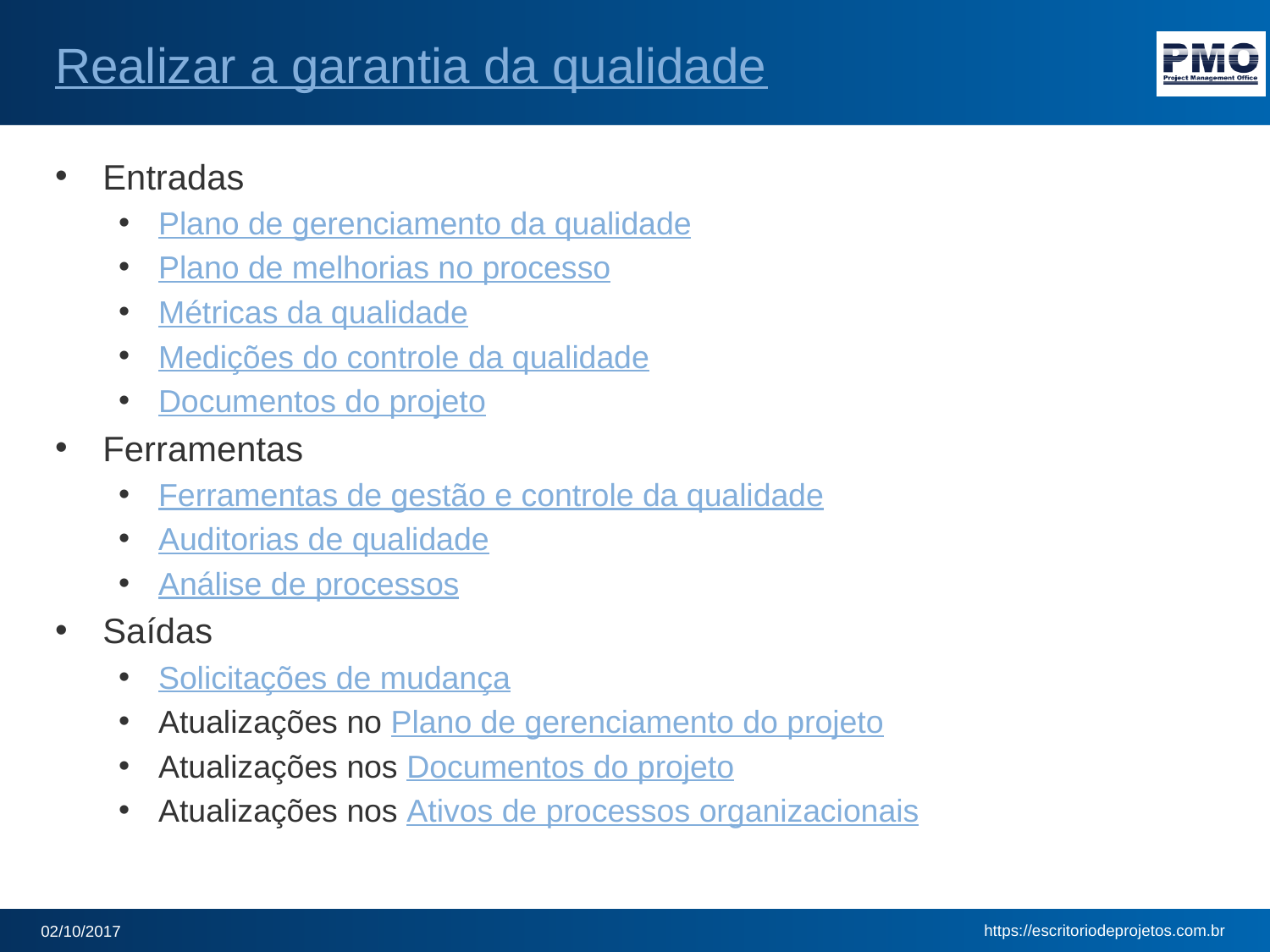

# Realizar a garantia da qualidade
Entradas
Plano de gerenciamento da qualidade
Plano de melhorias no processo
Métricas da qualidade
Medições do controle da qualidade
Documentos do projeto
Ferramentas
Ferramentas de gestão e controle da qualidade
Auditorias de qualidade
Análise de processos
Saídas
Solicitações de mudança
Atualizações no Plano de gerenciamento do projeto
Atualizações nos Documentos do projeto
Atualizações nos Ativos de processos organizacionais